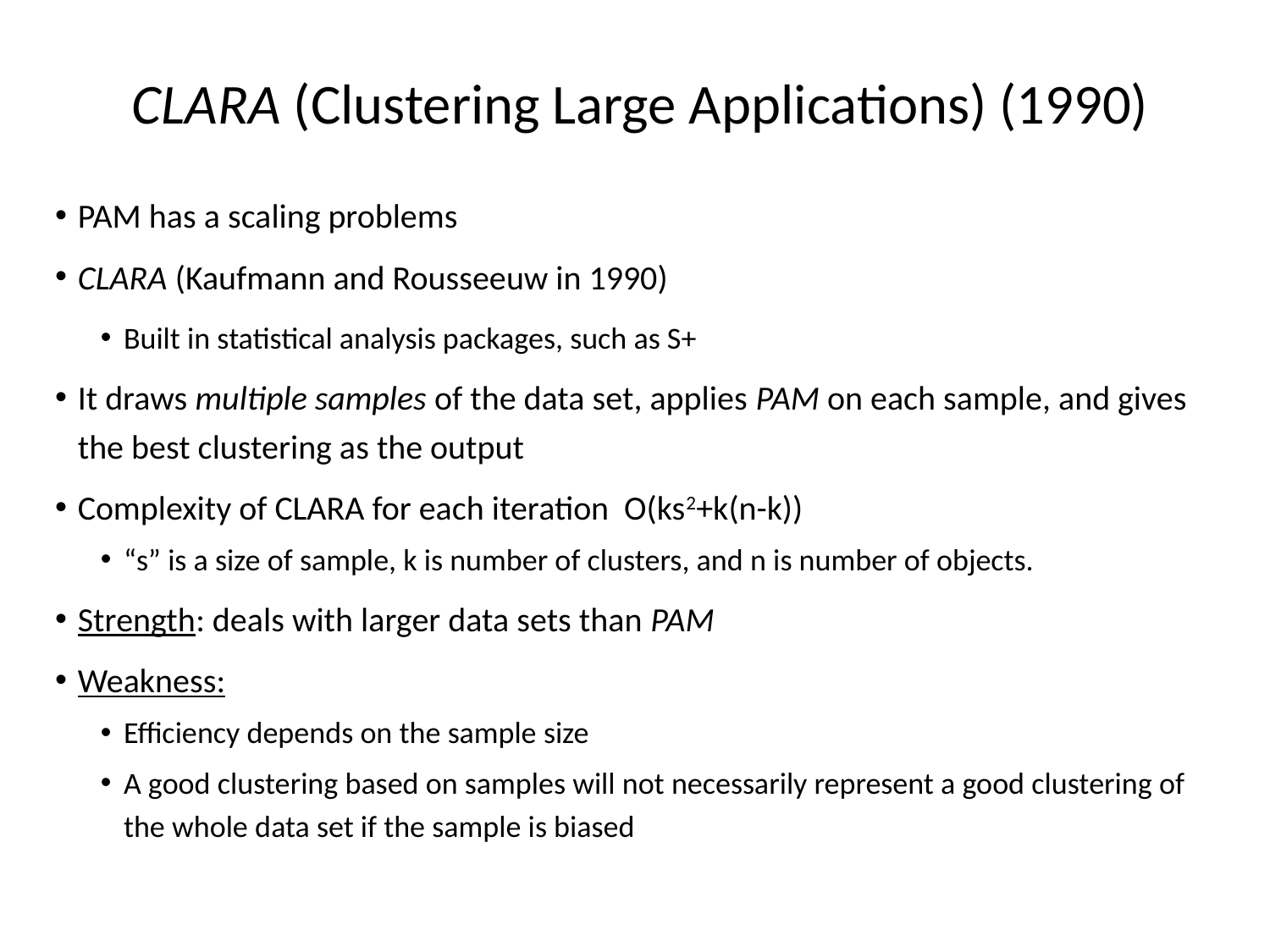

# CLARA (Clustering Large Applications) (1990)
PAM has a scaling problems
CLARA (Kaufmann and Rousseeuw in 1990)
Built in statistical analysis packages, such as S+
It draws multiple samples of the data set, applies PAM on each sample, and gives the best clustering as the output
Complexity of CLARA for each iteration  O(ks2+k(n-k))
“s” is a size of sample, k is number of clusters, and n is number of objects.
Strength: deals with larger data sets than PAM
Weakness:
Efficiency depends on the sample size
A good clustering based on samples will not necessarily represent a good clustering of the whole data set if the sample is biased